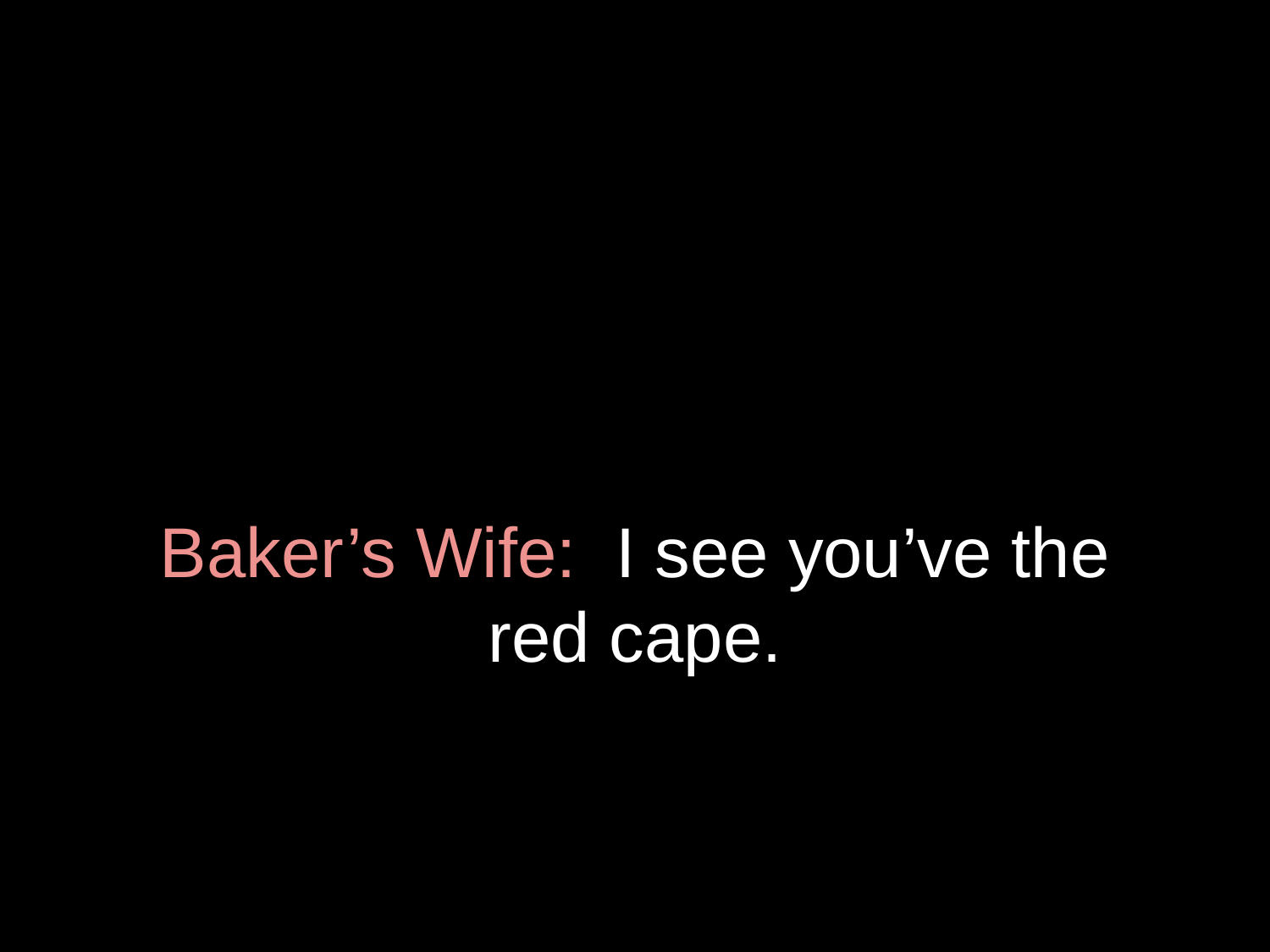

# Baker’s Wife:  I see you’ve the red cape.